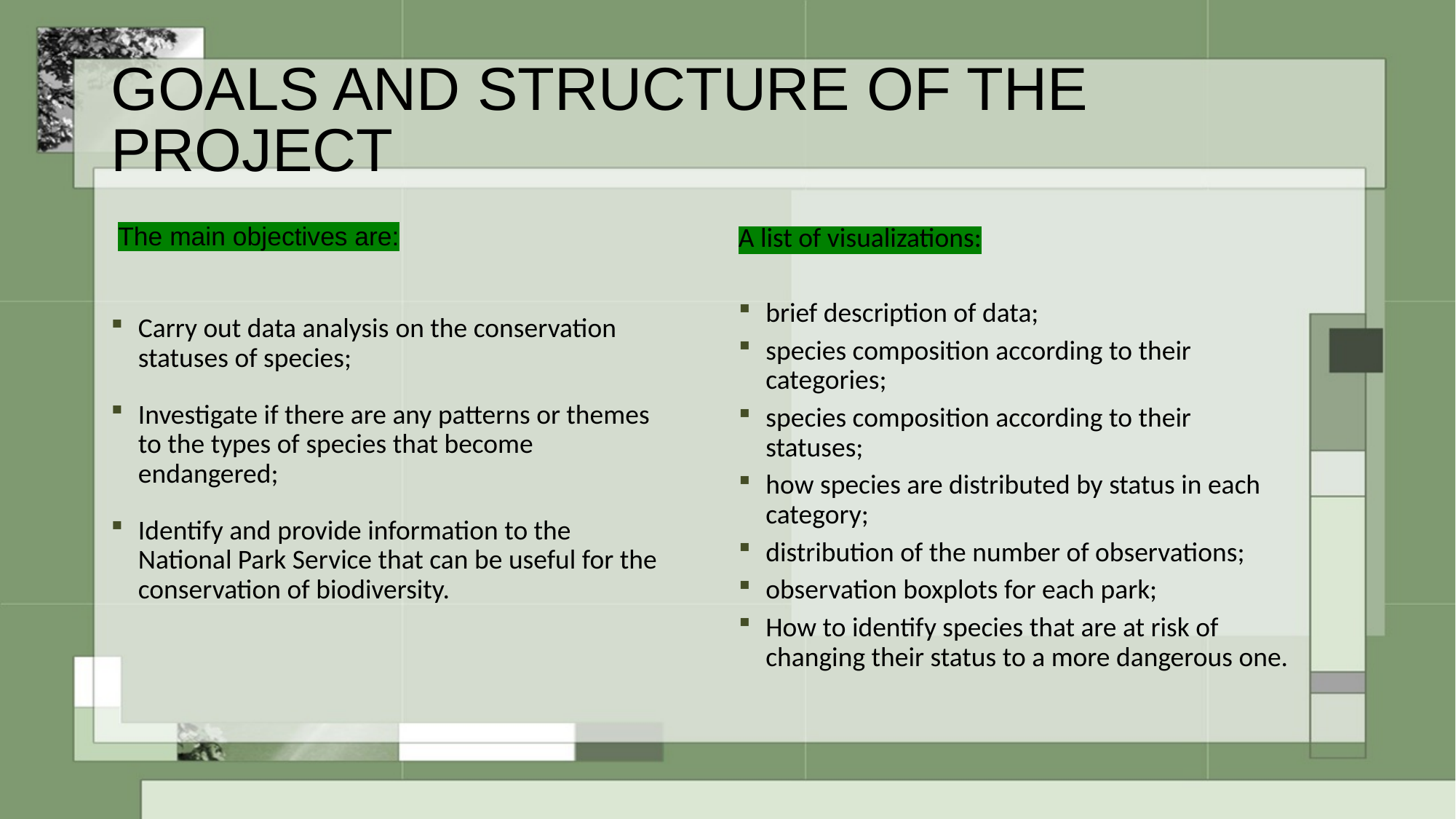

# GOALS AND STRUCTURE OF THE PROJECT
 The main objectives are:

Carry out data analysis on the conservation statuses of species;
Investigate if there are any patterns or themes to the types of species that become endangered;
Identify and provide information to the National Park Service that can be useful for the conservation of biodiversity.
A list of visualizations:

brief description of data;
species composition according to their categories;
species composition according to their statuses;
how species are distributed by status in each category;
distribution of the number of observations;
observation boxplots for each park;
How to identify species that are at risk of changing their status to a more dangerous one.